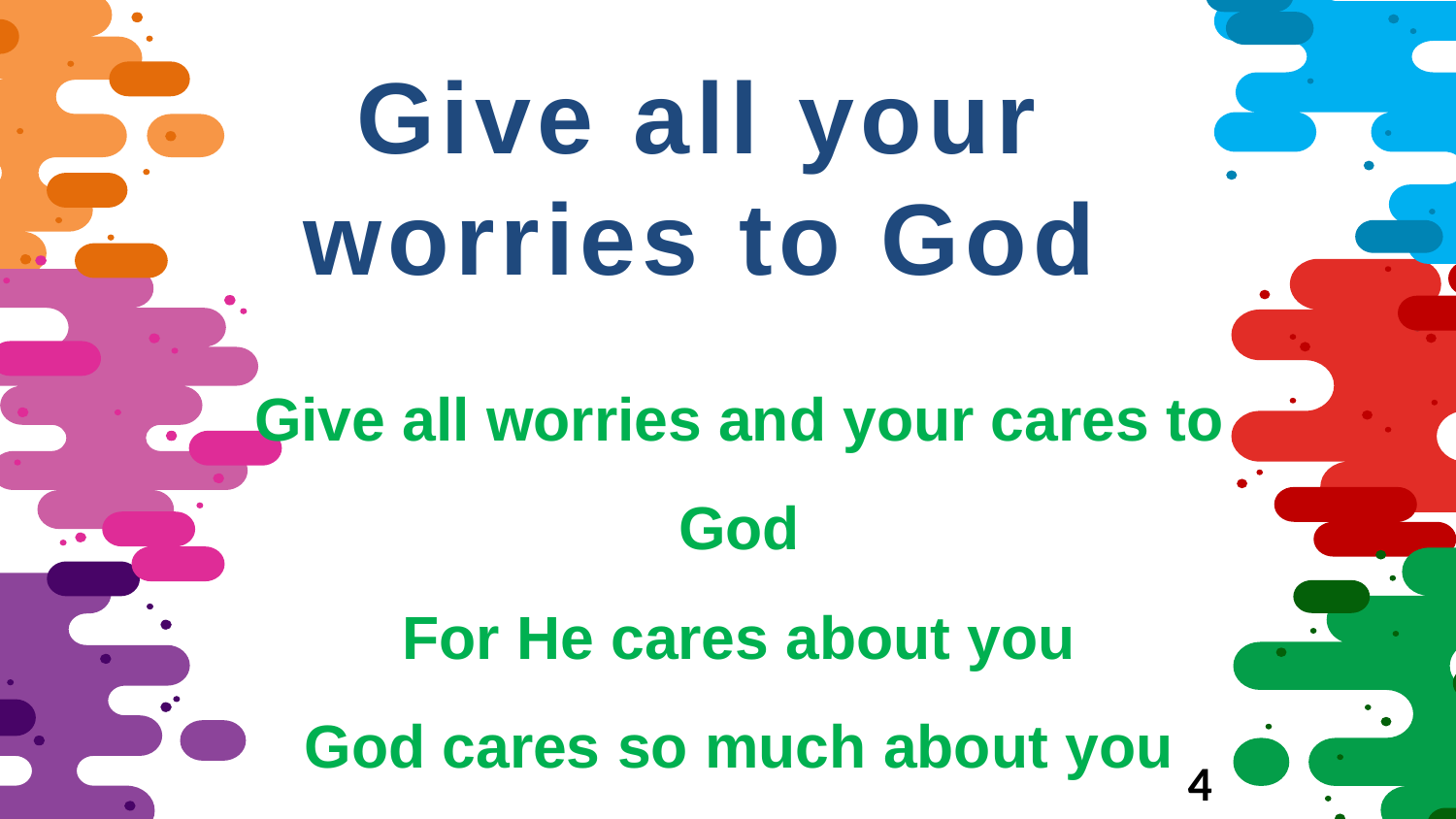

Give all your worries to God
Give all worries and your cares to God
For He cares about you
God cares so much about you
4